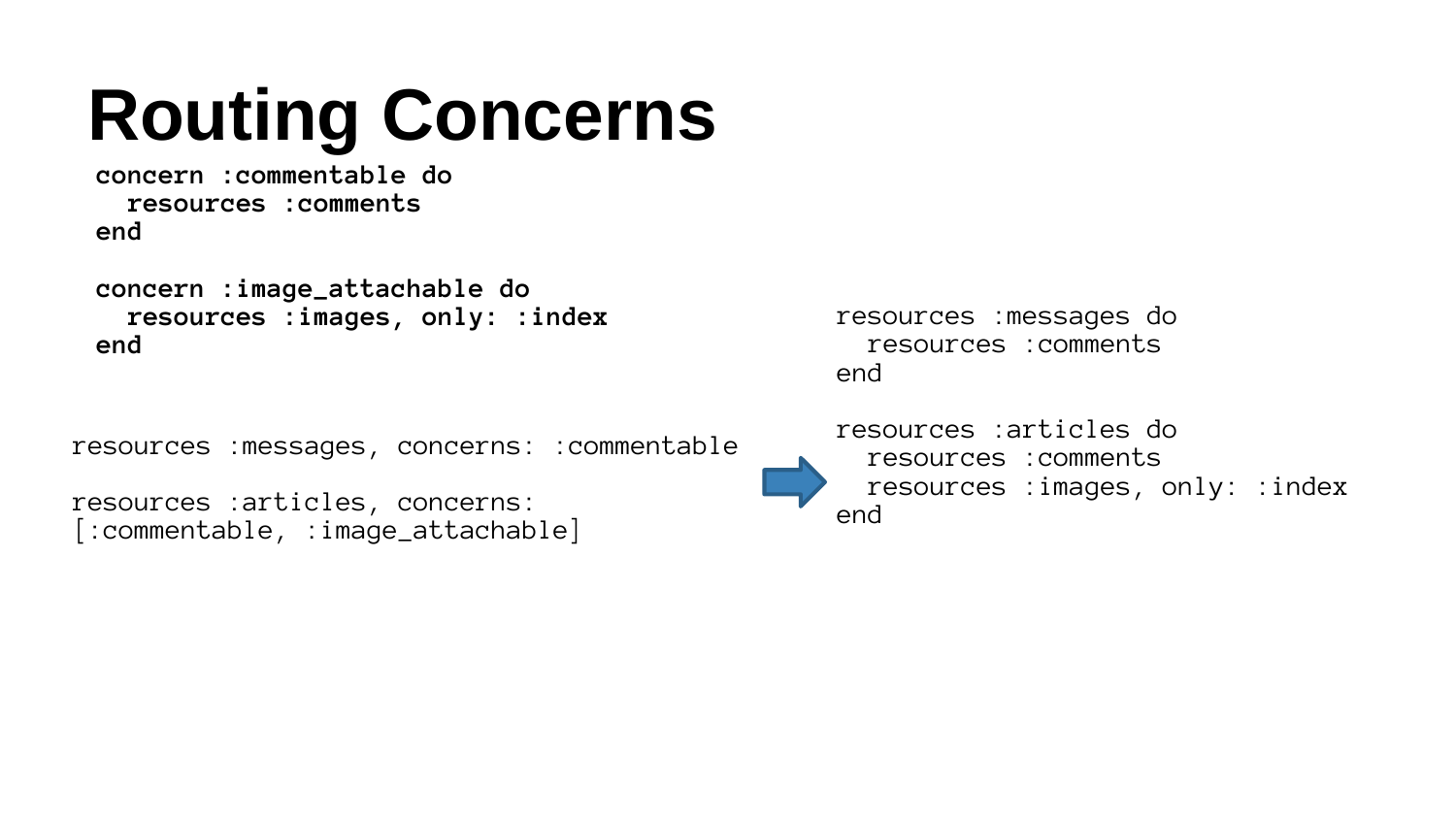

# Routing Concerns
| concern :commentable do   resources :comments end   concern :image\_attachable do   resources :images, only: :index end |
| --- |

| resources :messages do   resources :comments end   resources :articles do   resources :comments   resources :images, only: :index end |
| --- |

| resources :messages, concerns: :commentable   resources :articles, concerns: [:commentable, :image\_attachable] |
| --- |